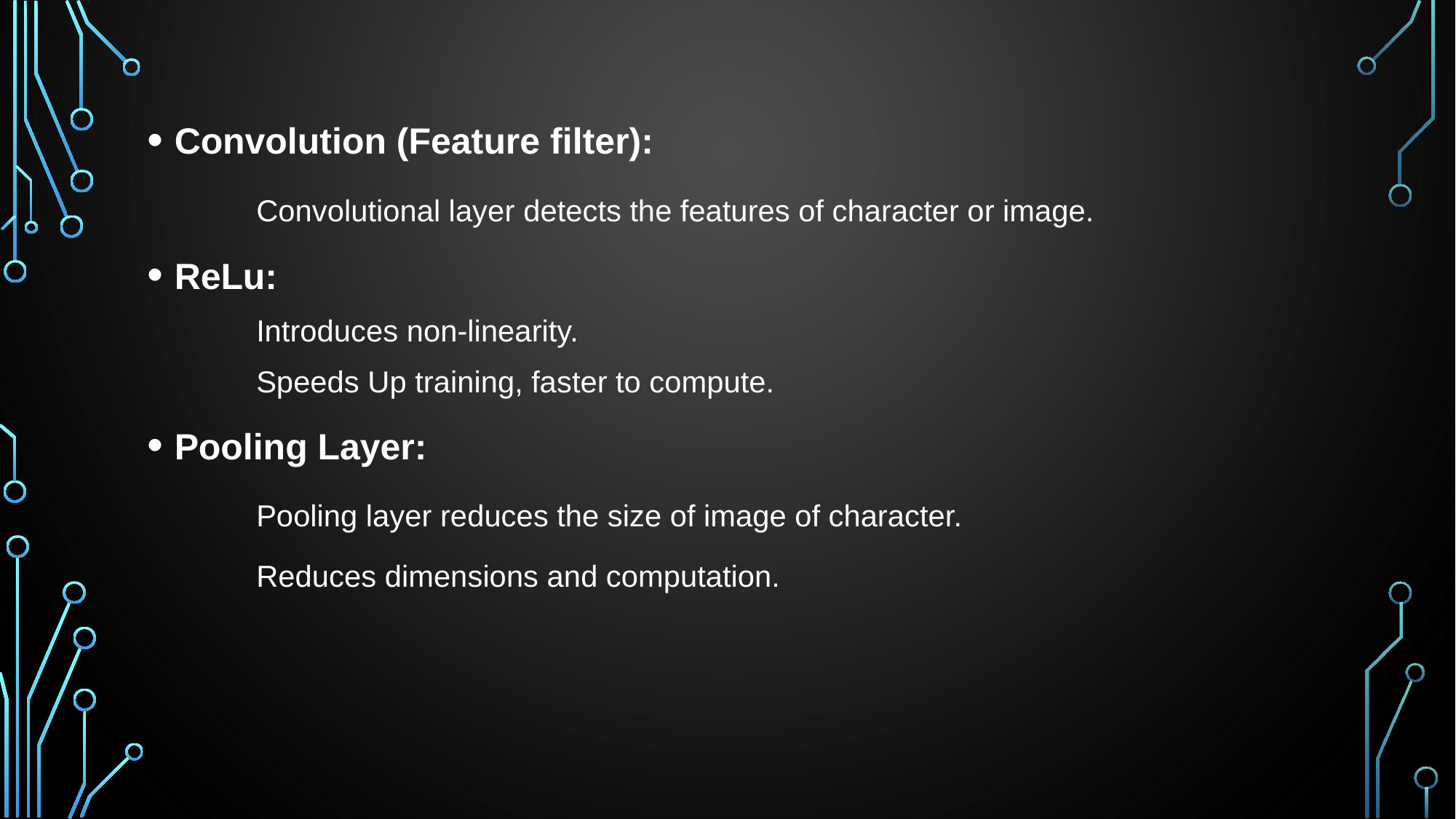

Convolution (Feature filter):
	Convolutional layer detects the features of character or image.
ReLu:
Introduces non-linearity.
Speeds Up training, faster to compute.
Pooling Layer:
	Pooling layer reduces the size of image of character.
	Reduces dimensions and computation.